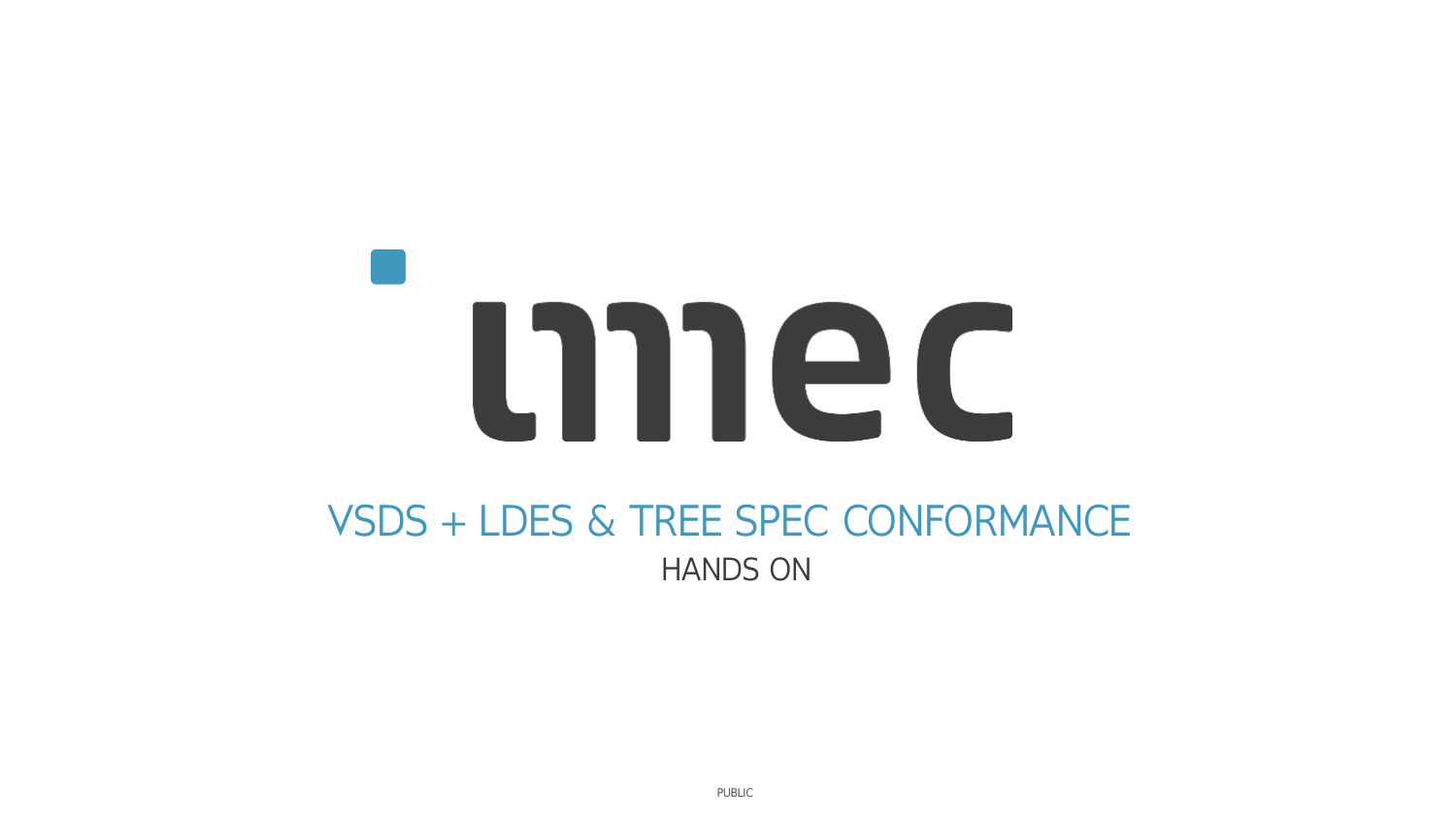

# Vsds + ldes & Tree spec Conformance
Hands on